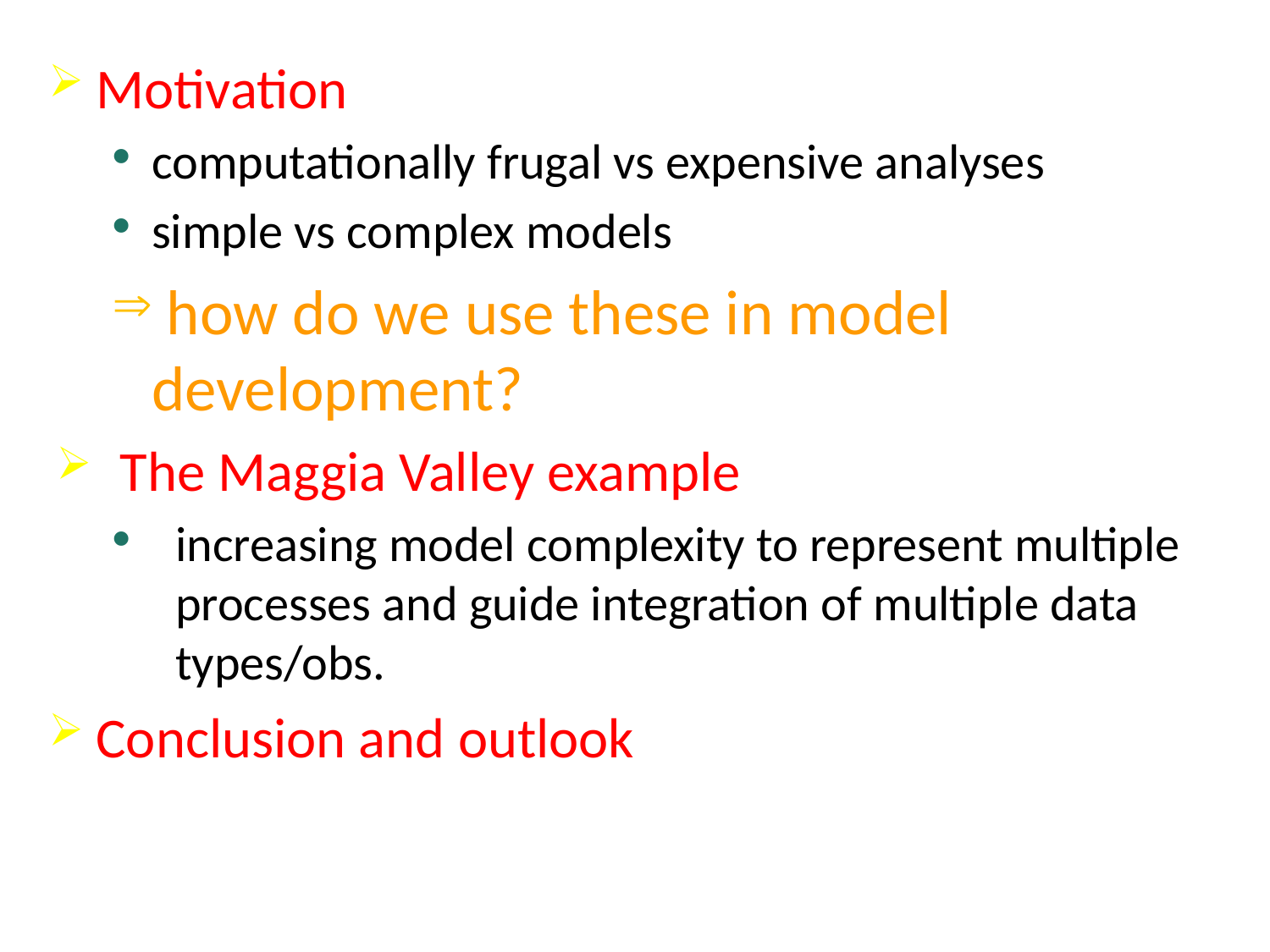

Motivation
computationally frugal vs expensive analyses
simple vs complex models
 how do we use these in model development?
The Maggia Valley example
increasing model complexity to represent multiple processes and guide integration of multiple data types/obs.
Conclusion and outlook